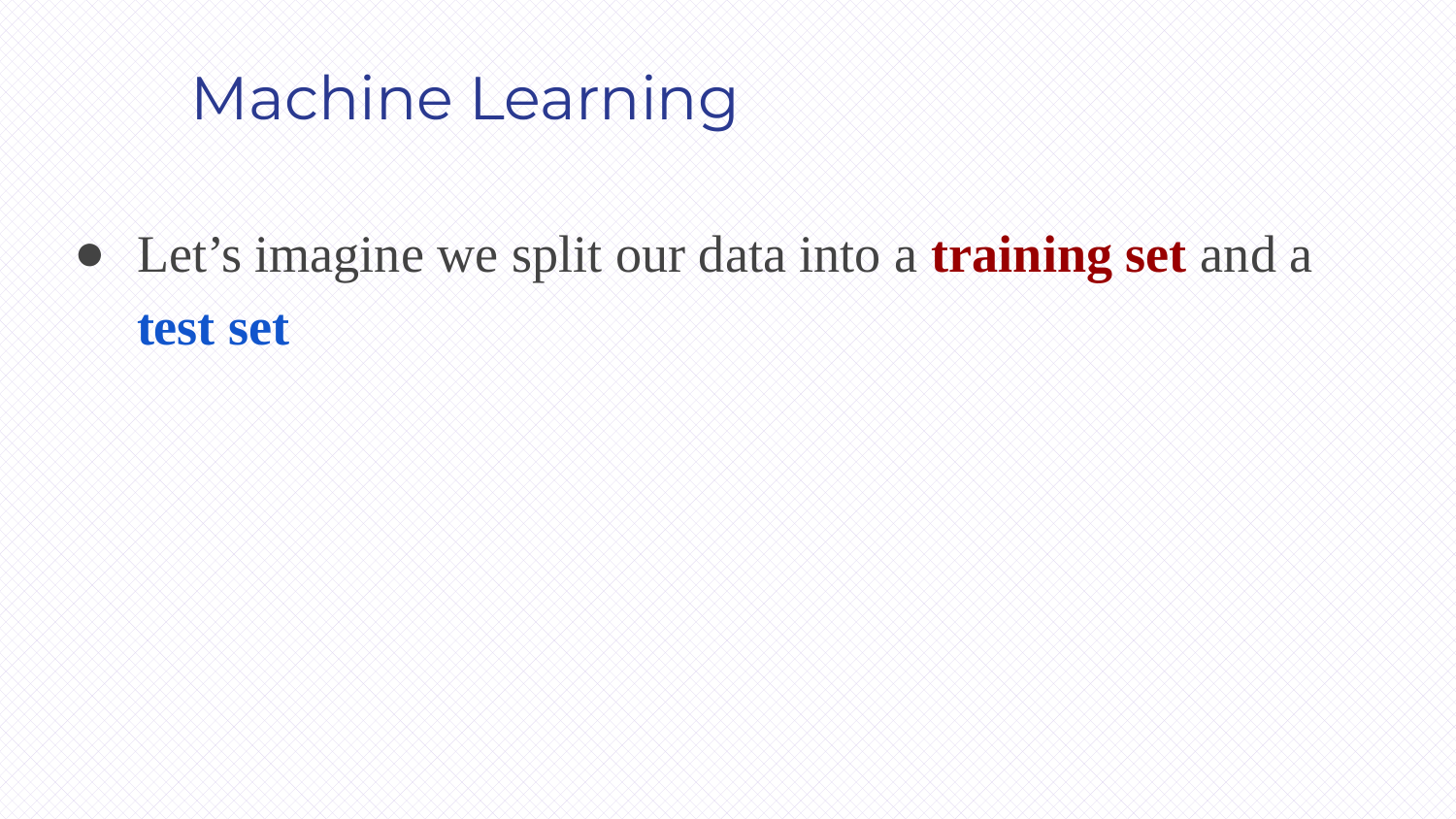

Machine Learning
Let’s imagine we split our data into a training set and a test set